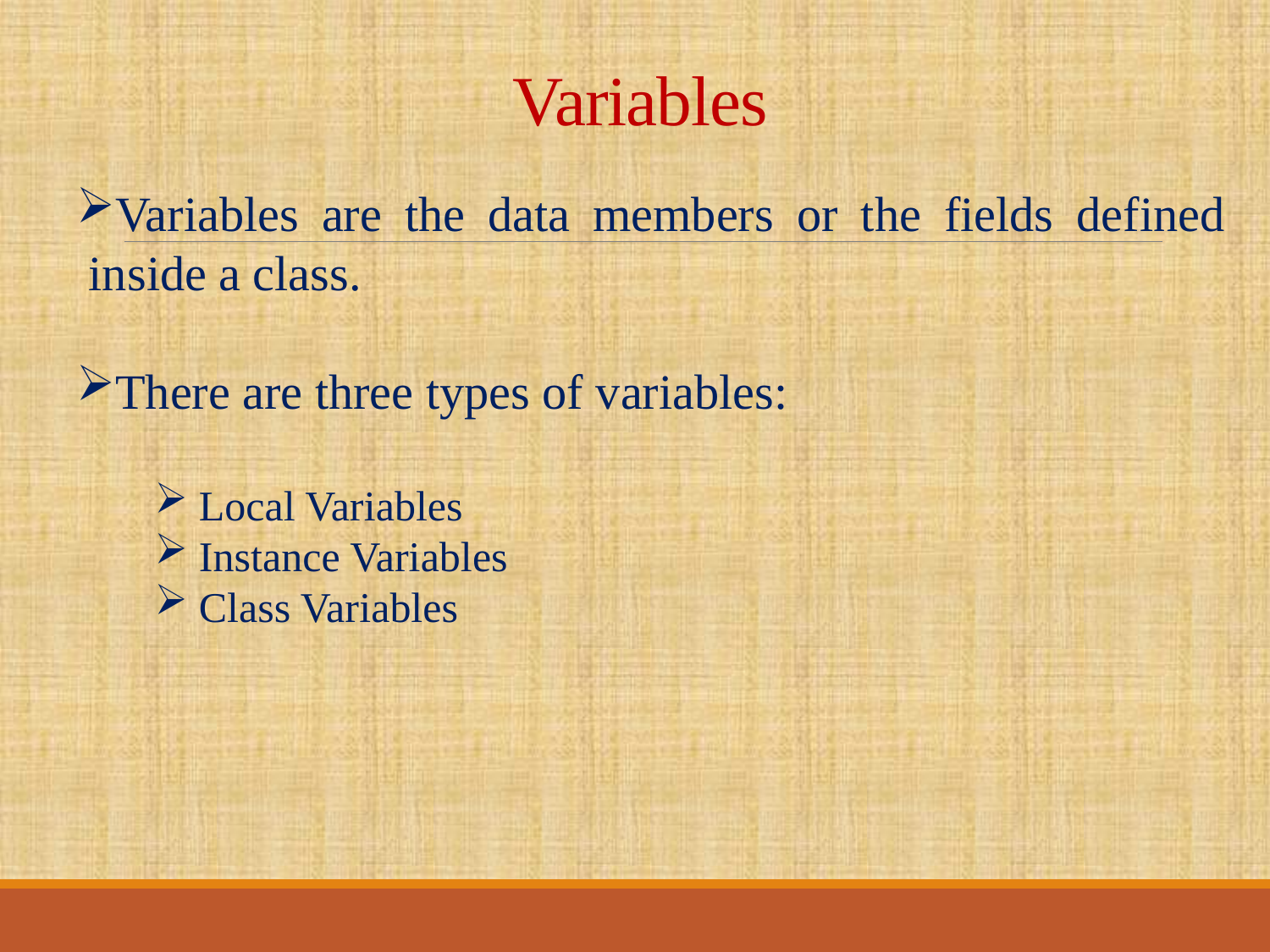

# Variables
Variables are the data members or the fields defined inside a class.

There are three types of variables:

 Local Variables
 Instance Variables
 Class Variables